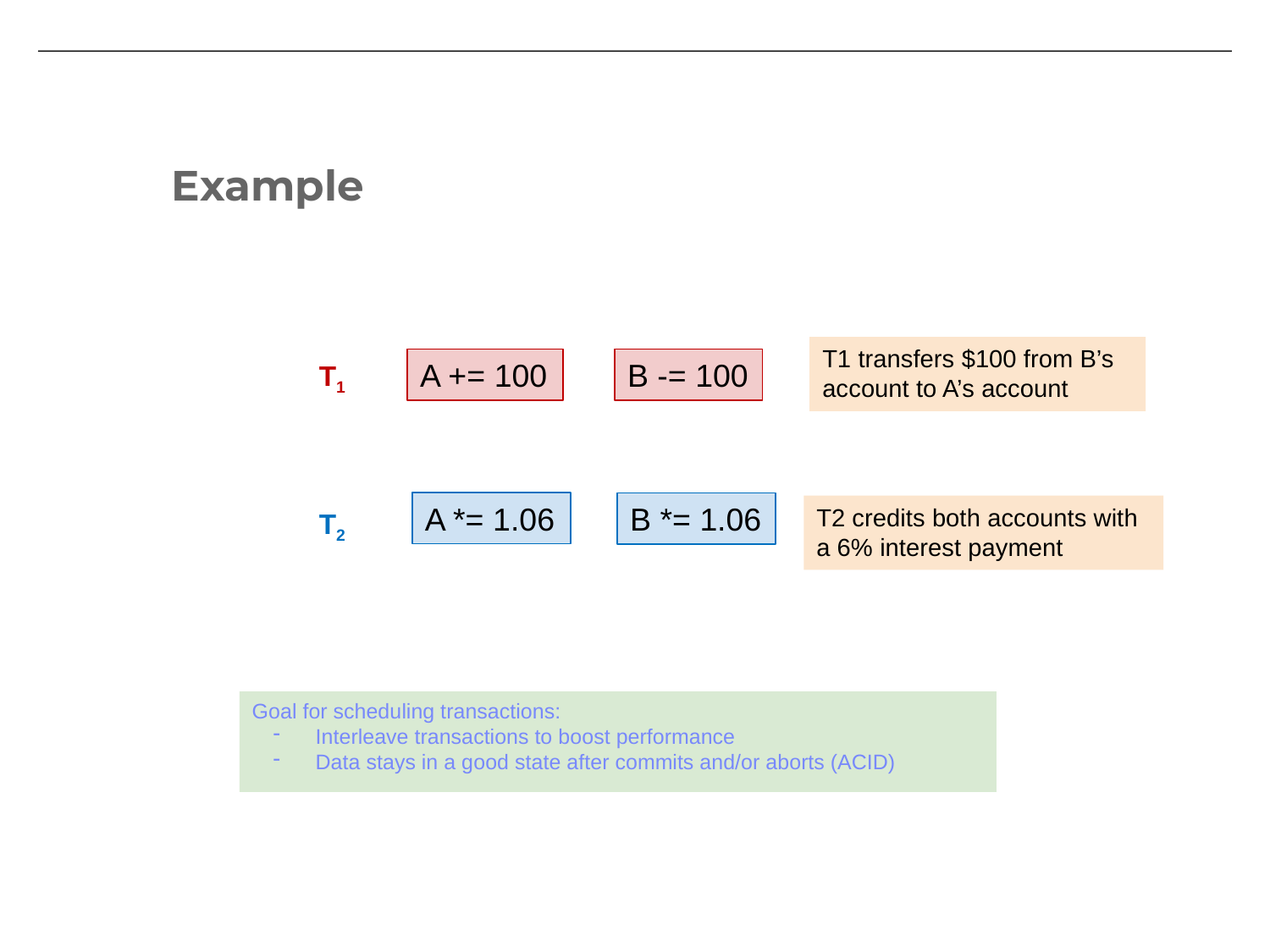

Example
T1 transfers $100 from B’s account to A’s account
B -= 100
A += 100
T1
A *= 1.06
B *= 1.06
T2 credits both accounts with a 6% interest payment
T2
Goal for scheduling transactions:
Interleave transactions to boost performance
Data stays in a good state after commits and/or aborts (ACID)